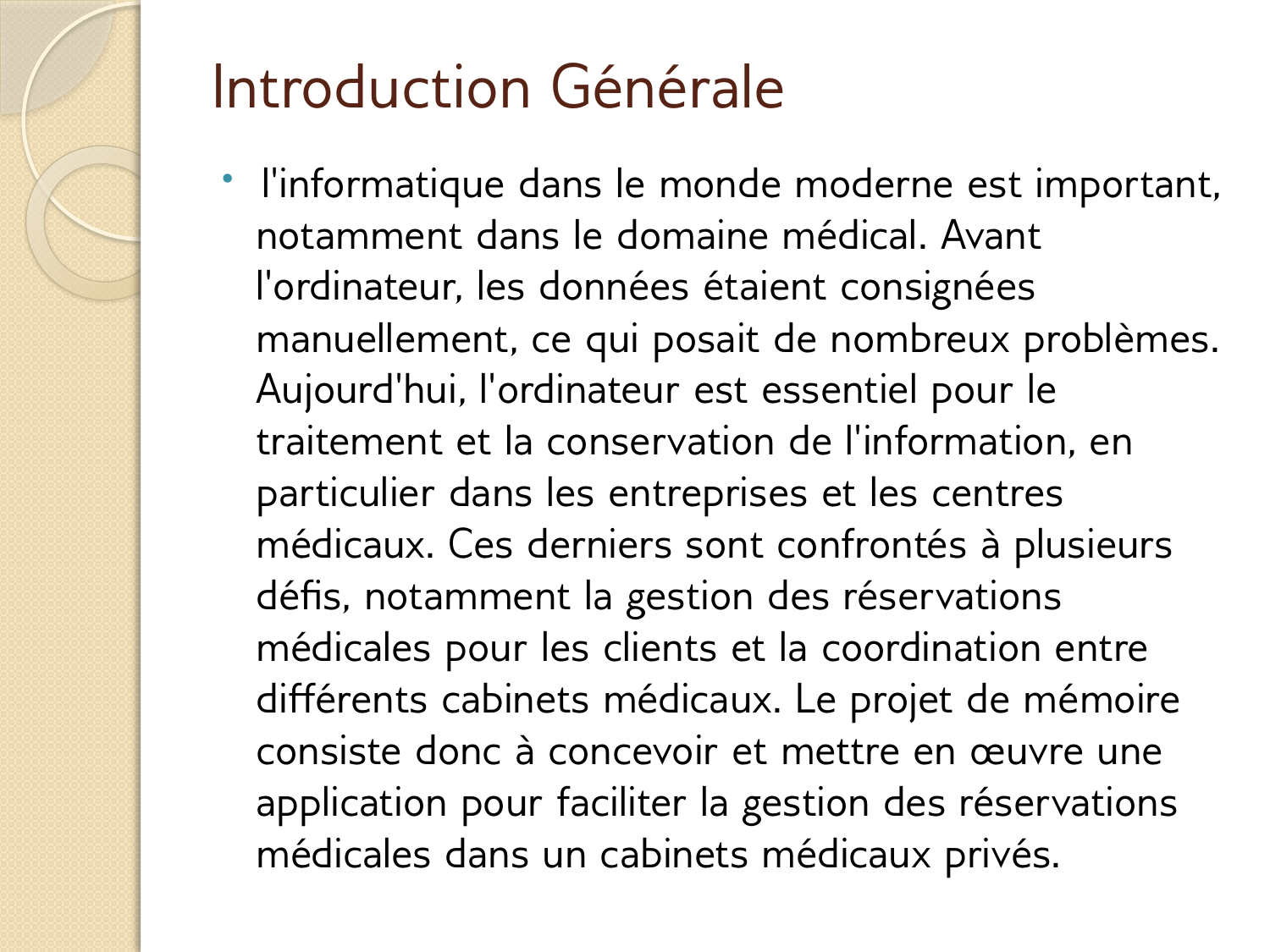

# Introduction Générale
 l'informatique dans le monde moderne est important, notamment dans le domaine médical. Avant l'ordinateur, les données étaient consignées manuellement, ce qui posait de nombreux problèmes. Aujourd'hui, l'ordinateur est essentiel pour le traitement et la conservation de l'information, en particulier dans les entreprises et les centres médicaux. Ces derniers sont confrontés à plusieurs défis, notamment la gestion des réservations médicales pour les clients et la coordination entre différents cabinets médicaux. Le projet de mémoire consiste donc à concevoir et mettre en œuvre une application pour faciliter la gestion des réservations médicales dans un cabinets médicaux privés.